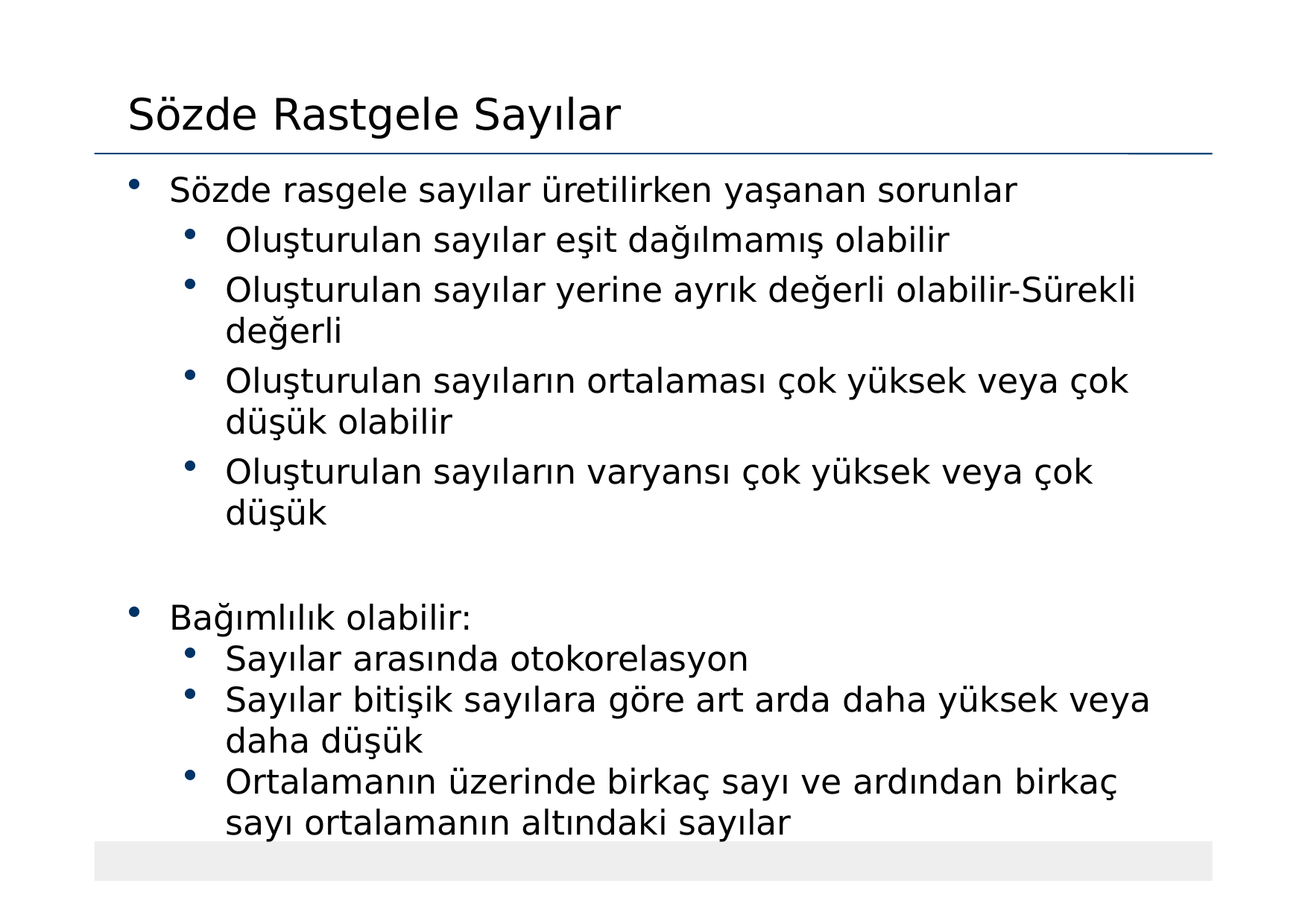

# Sözde Rastgele Sayılar
Sözde rasgele sayılar üretilirken yaşanan sorunlar
Oluşturulan sayılar eşit dağılmamış olabilir
Oluşturulan sayılar yerine ayrık değerli olabilir-Sürekli değerli
Oluşturulan sayıların ortalaması çok yüksek veya çok düşük olabilir
Oluşturulan sayıların varyansı çok yüksek veya çok düşük

Bağımlılık olabilir:
Sayılar arasında otokorelasyon
Sayılar bitişik sayılara göre art arda daha yüksek veya daha düşük
Ortalamanın üzerinde birkaç sayı ve ardından birkaç sayı ortalamanın altındaki sayılar